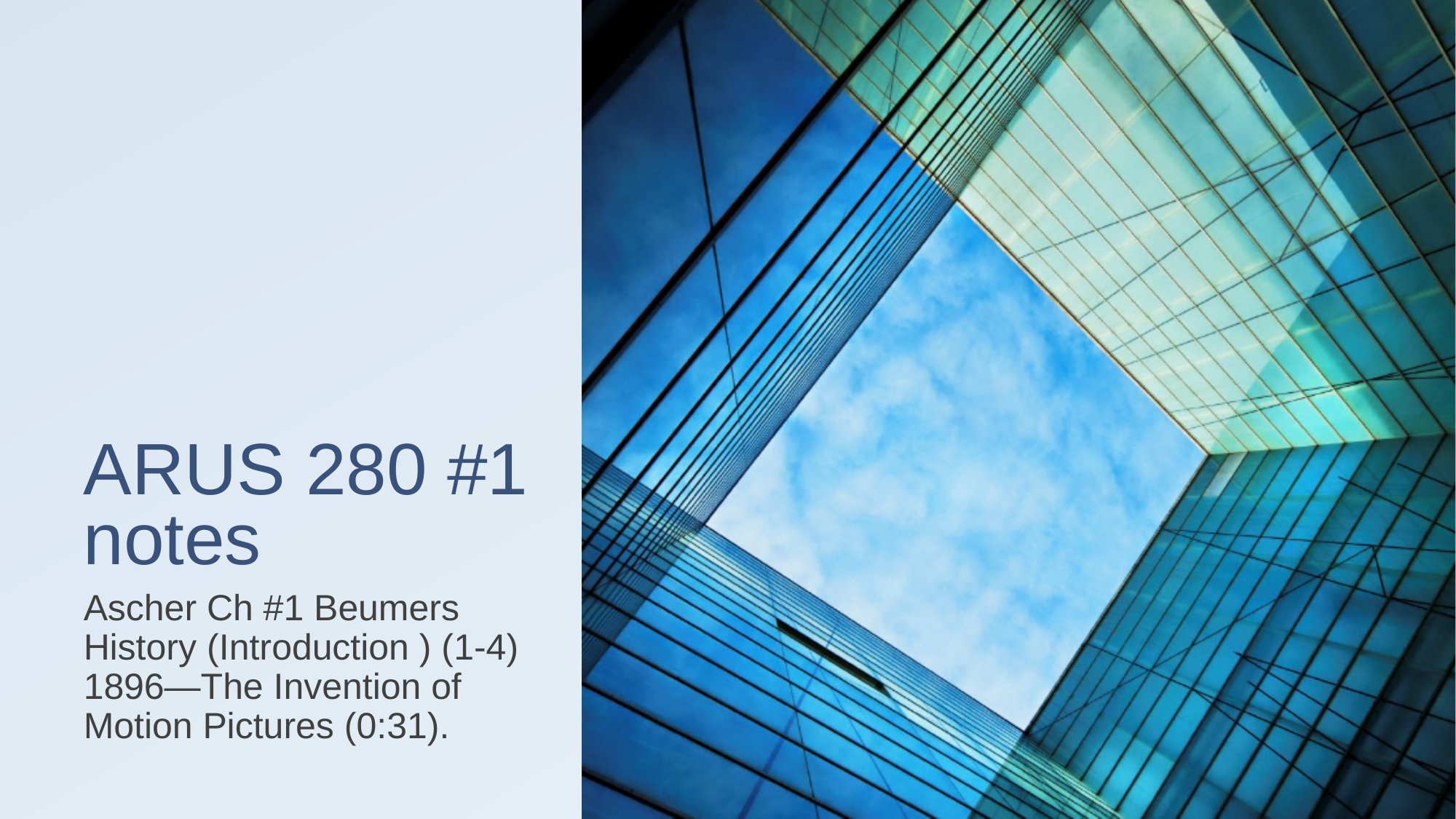

# ARUS 280 #1 notes
Ascher Ch #1 Beumers History (Introduction ) (1-4) 1896—The Invention of Motion Pictures (0:31).